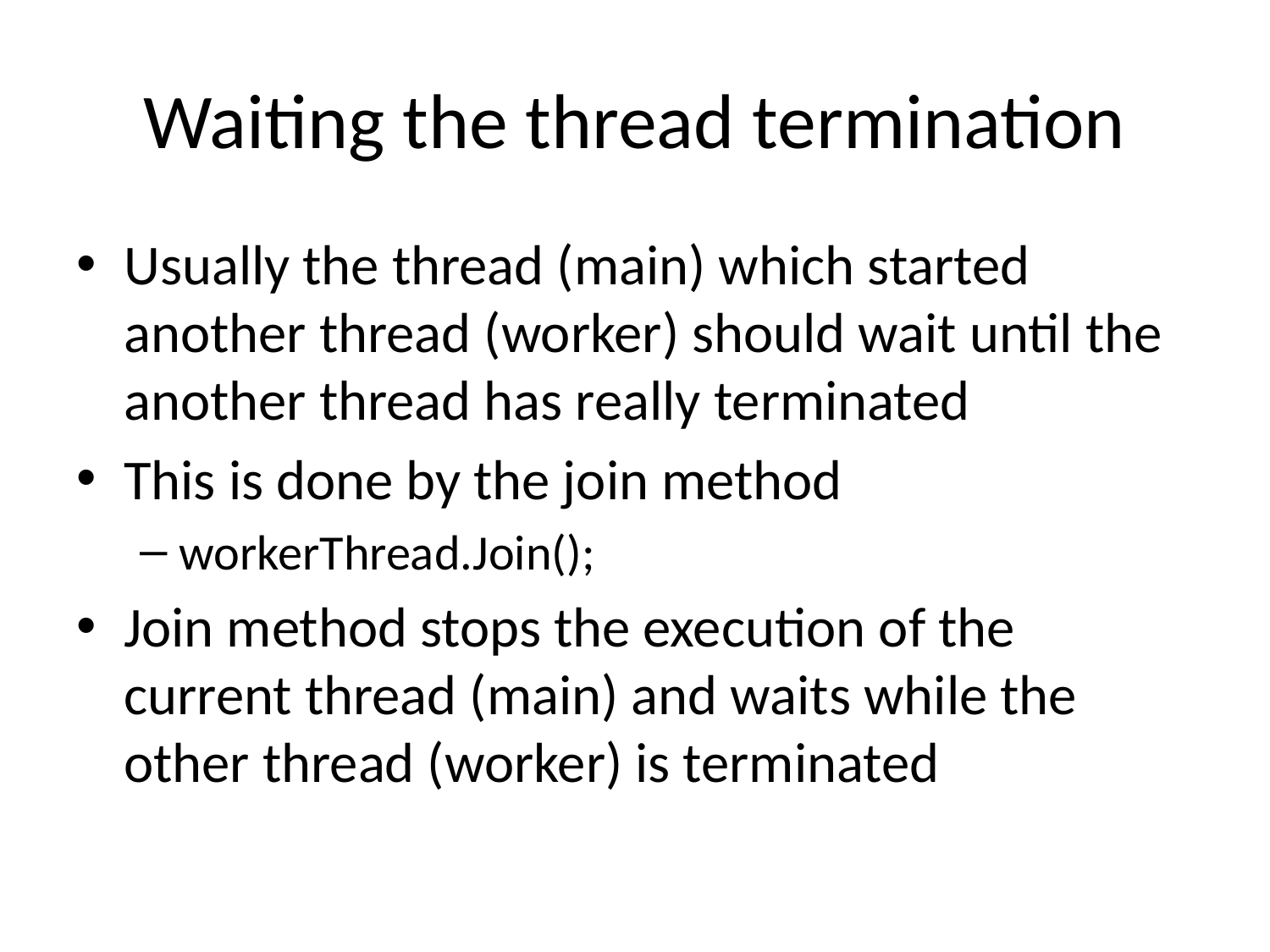

# Waiting the thread termination
Usually the thread (main) which started another thread (worker) should wait until the another thread has really terminated
This is done by the join method
workerThread.Join();
Join method stops the execution of the current thread (main) and waits while the other thread (worker) is terminated